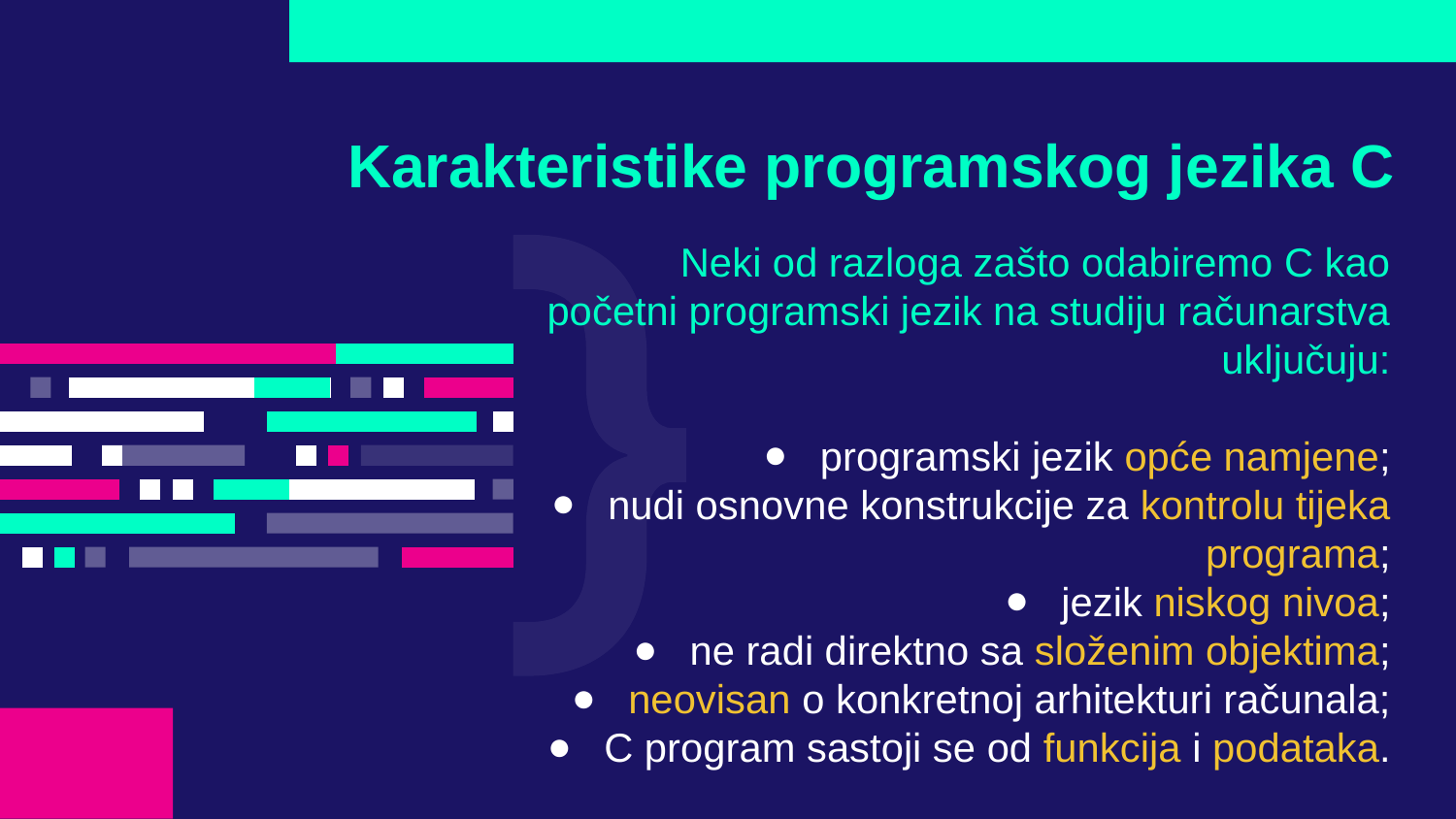

# Karakteristike programskog jezika C
Neki od razloga zašto odabiremo C kao početni programski jezik na studiju računarstva uključuju:

programski jezik opće namjene;
nudi osnovne konstrukcije za kontrolu tijeka programa;
jezik niskog nivoa;
ne radi direktno sa složenim objektima;
neovisan o konkretnoj arhitekturi računala;
C program sastoji se od funkcija i podataka.